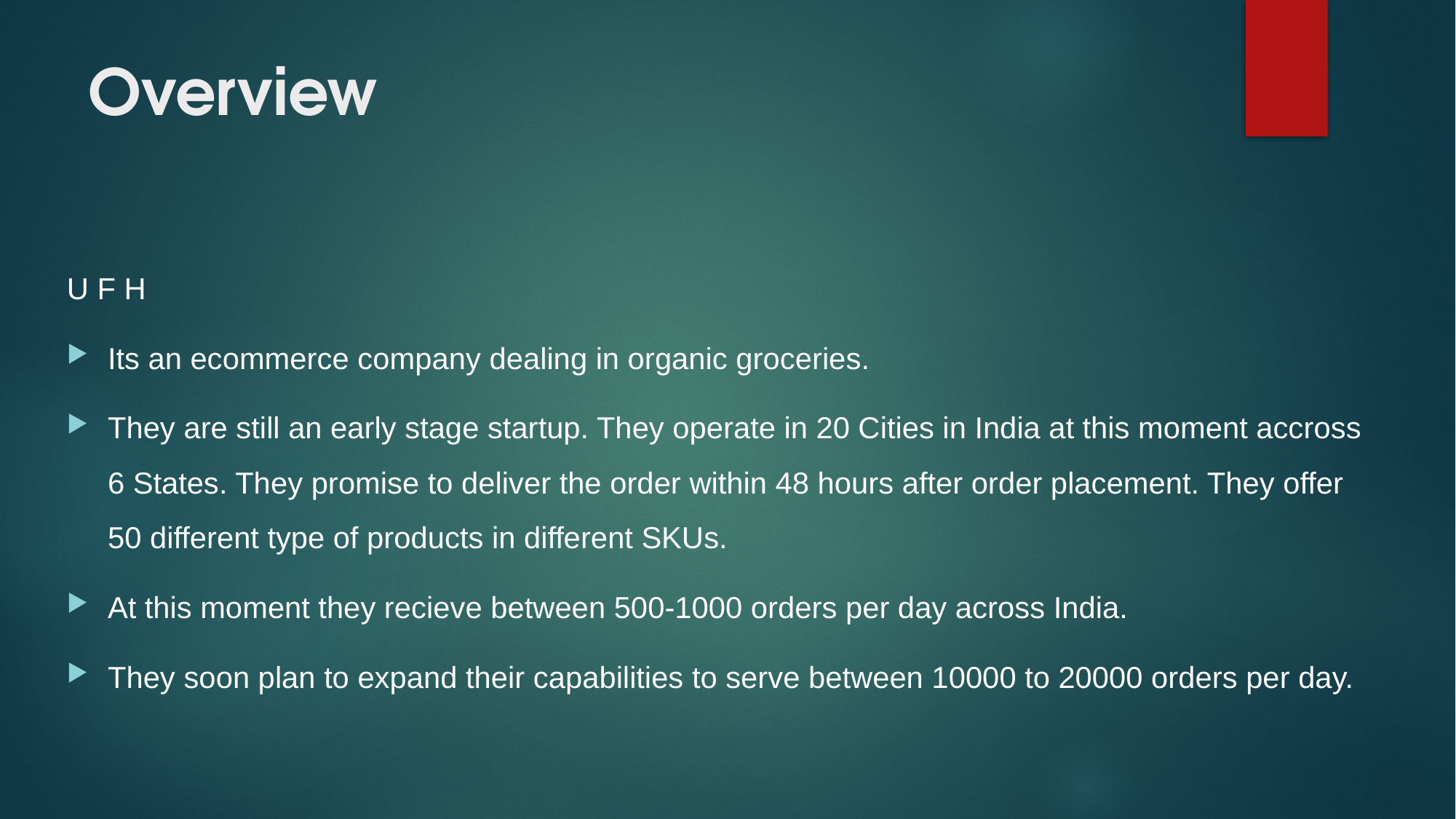

# Overview
U F H
Its an ecommerce company dealing in organic groceries.
They are still an early stage startup. They operate in 20 Cities in India at this moment accross 6 States. They promise to deliver the order within 48 hours after order placement. They offer 50 different type of products in different SKUs.
At this moment they recieve between 500-1000 orders per day across India.
They soon plan to expand their capabilities to serve between 10000 to 20000 orders per day.